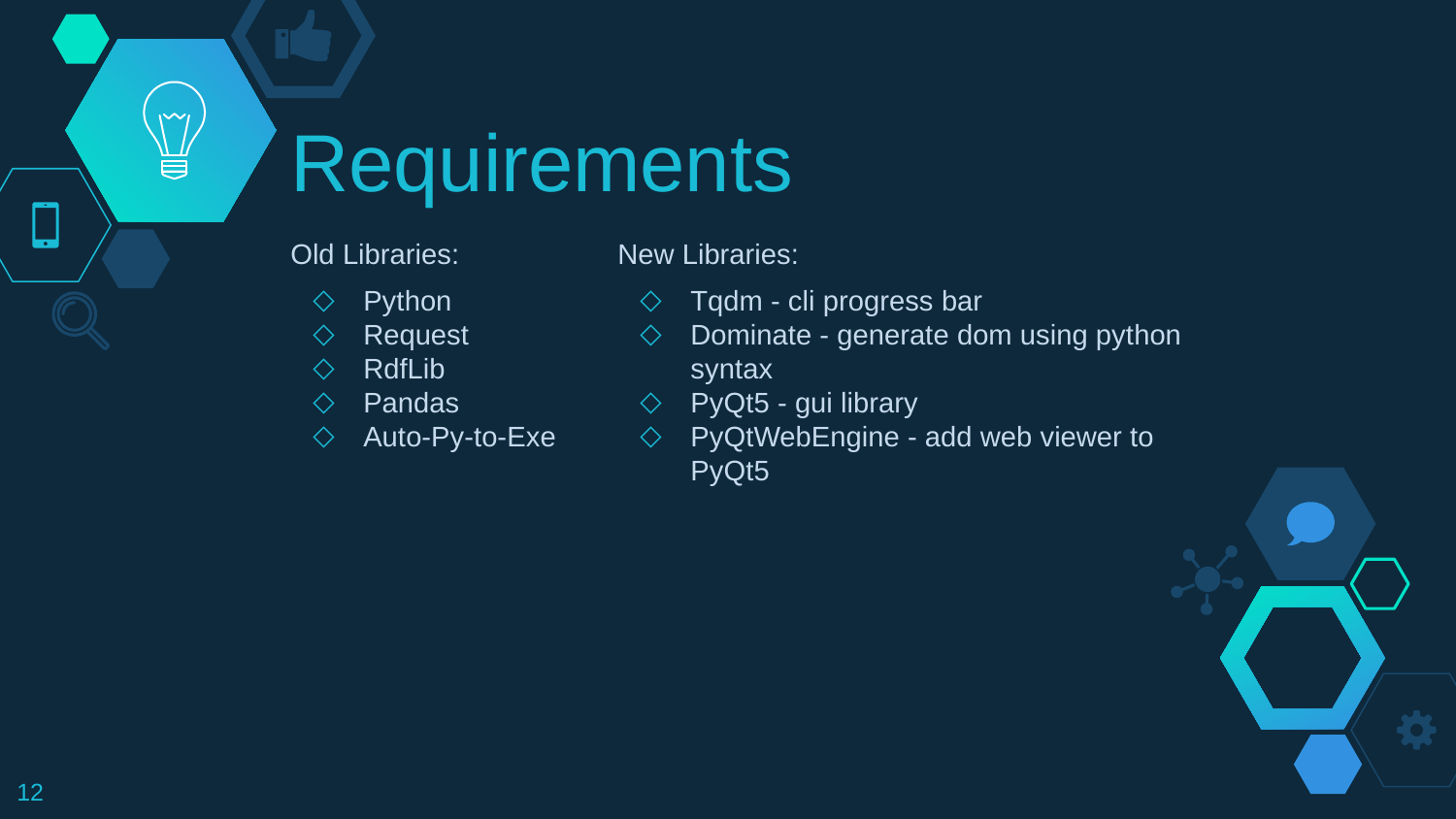

# Requirements
Old Libraries:
Python
Request
RdfLib
Pandas
Auto-Py-to-Exe
New Libraries:
Tqdm - cli progress bar
Dominate - generate dom using python syntax
PyQt5 - gui library
PyQtWebEngine - add web viewer to PyQt5
12